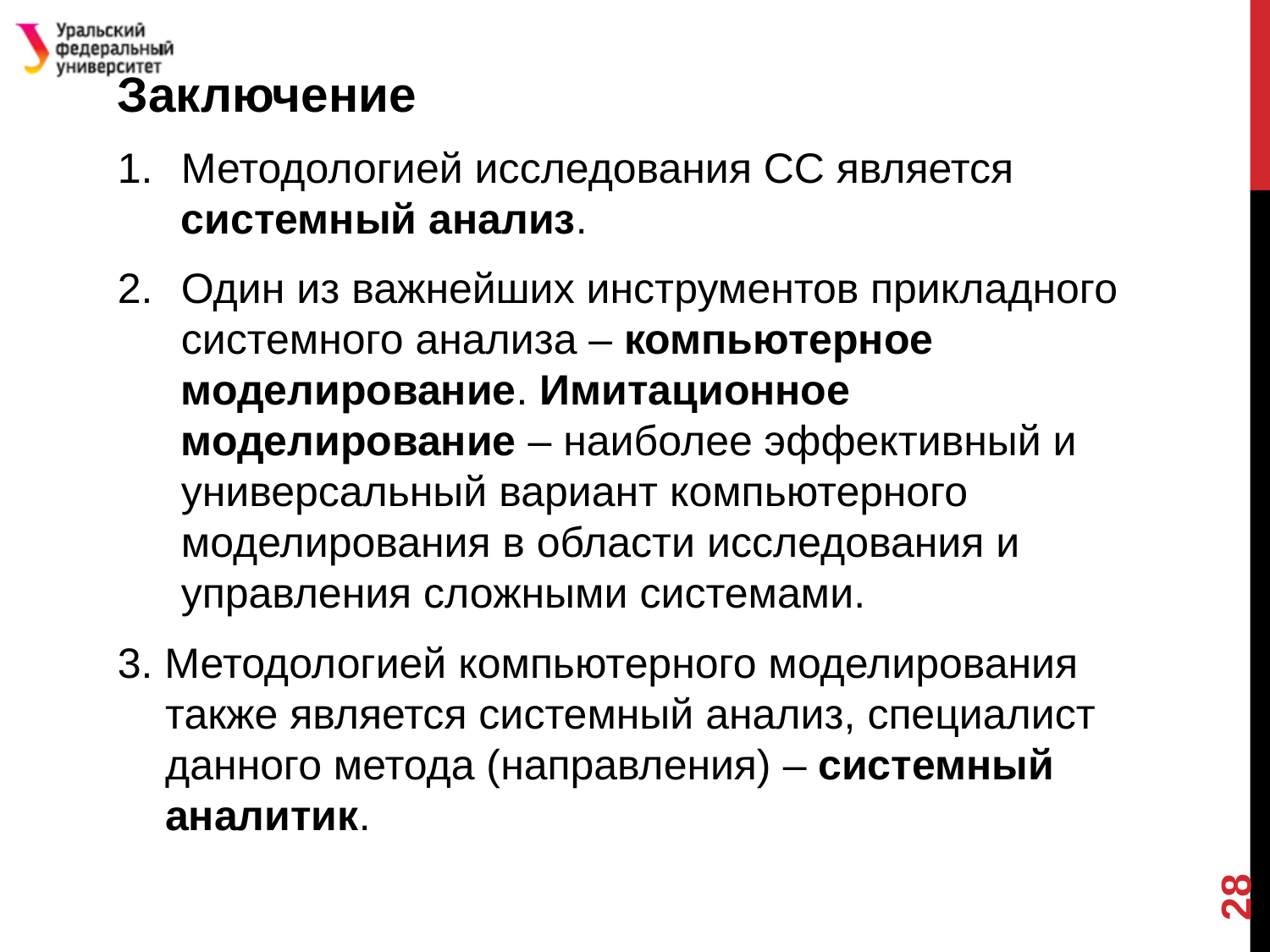

Заключение
Методологией исследования СС является системный анализ.
Один из важнейших инструментов прикладного системного анализа – компьютерное моделирование. Имитационное моделирование – наиболее эффективный и универсальный вариант компьютерного моделирования в области исследования и управления сложными системами.
3. Методологией компьютерного моделирования также является системный анализ, специалист данного метода (направления) – системный аналитик.

28